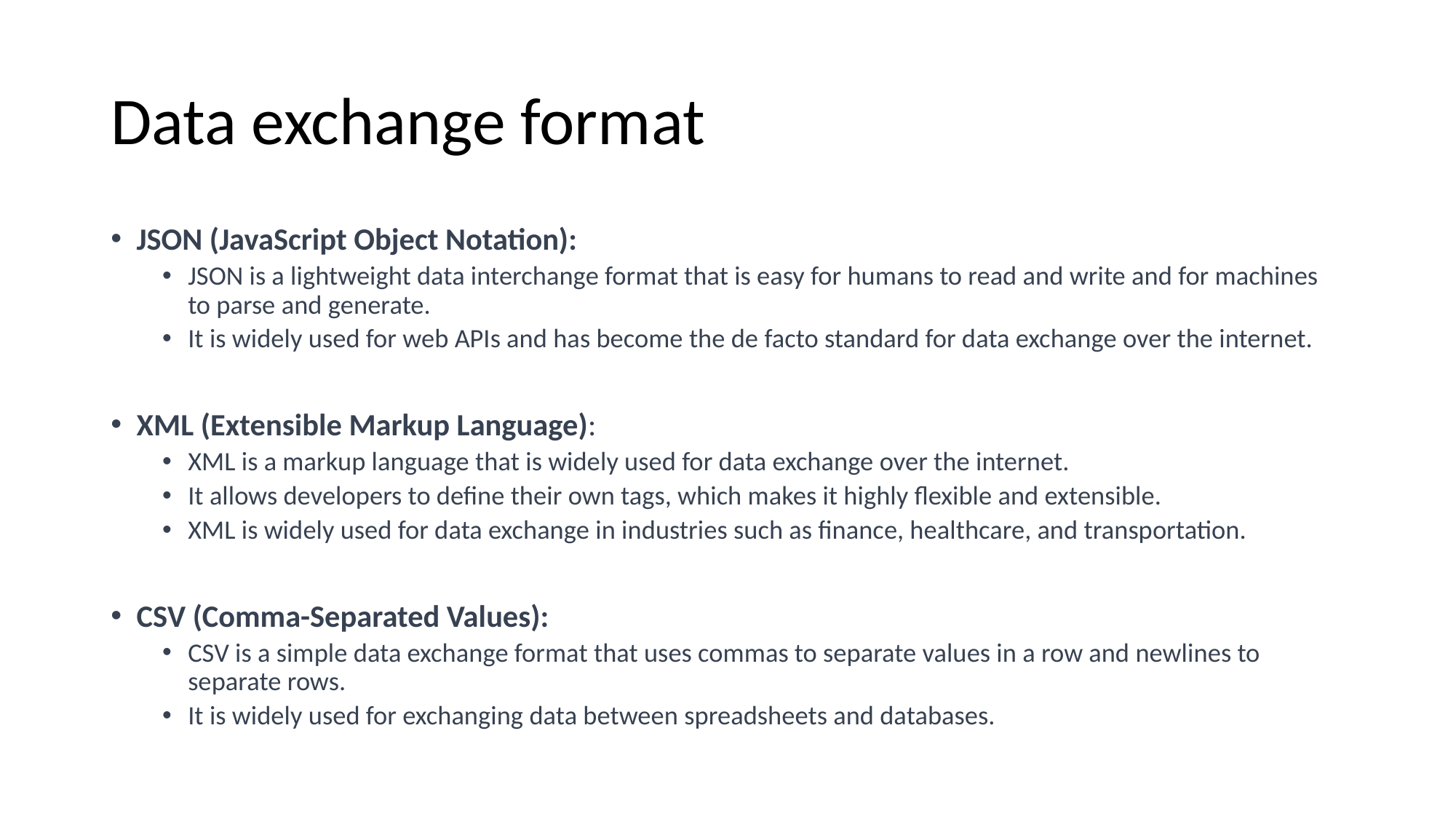

# Data exchange format
JSON (JavaScript Object Notation):
JSON is a lightweight data interchange format that is easy for humans to read and write and for machines to parse and generate.
It is widely used for web APIs and has become the de facto standard for data exchange over the internet.

XML (Extensible Markup Language):
XML is a markup language that is widely used for data exchange over the internet.
It allows developers to define their own tags, which makes it highly flexible and extensible.
XML is widely used for data exchange in industries such as finance, healthcare, and transportation.

CSV (Comma-Separated Values):
CSV is a simple data exchange format that uses commas to separate values in a row and newlines to separate rows.
It is widely used for exchanging data between spreadsheets and databases.